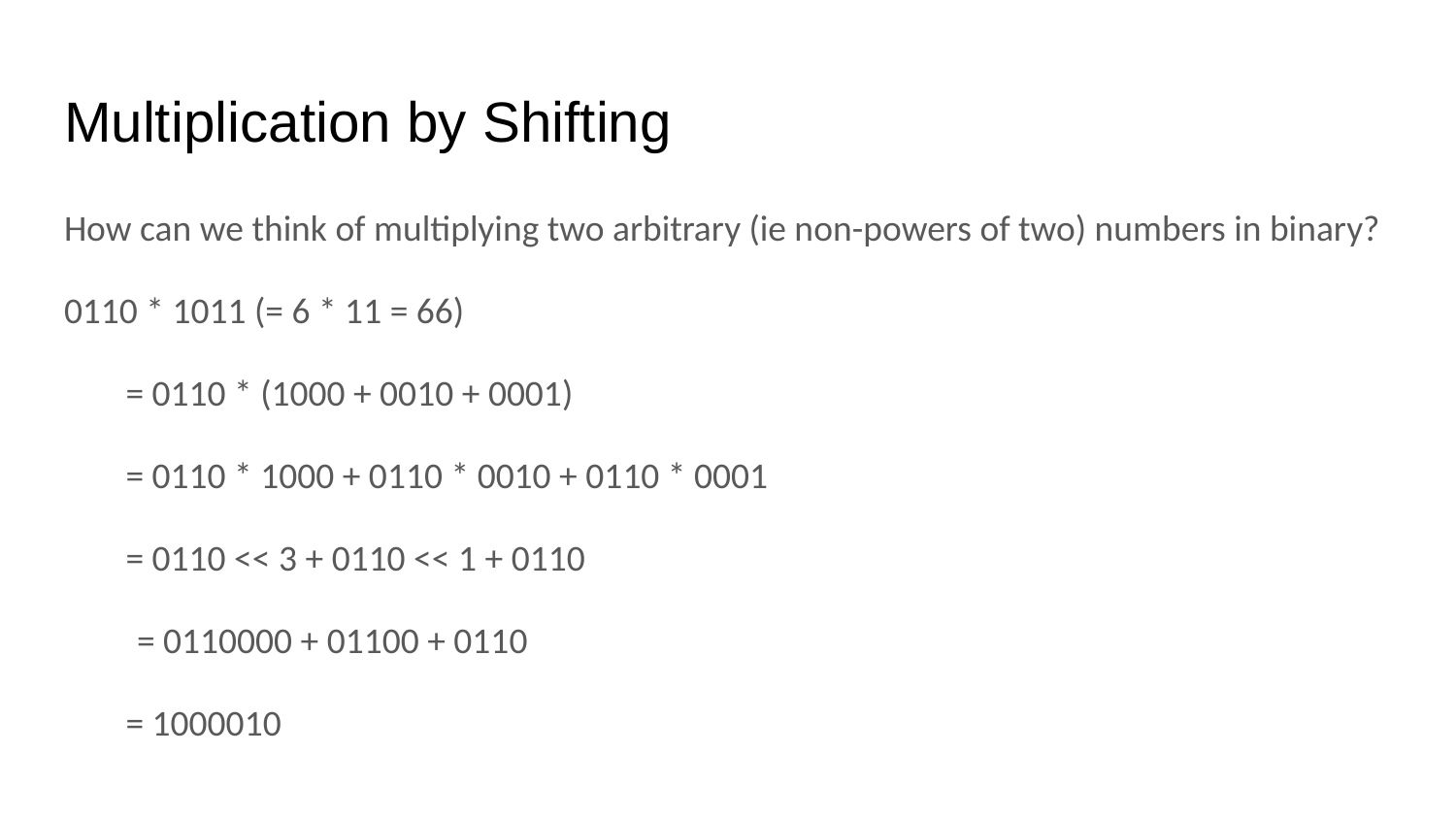

# Multiplication by Shifting
How can we think of multiplying two arbitrary (ie non-powers of two) numbers in binary?
0110 * 1011 (= 6 * 11 = 66)
= 0110 * (1000 + 0010 + 0001)
= 0110 * 1000 + 0110 * 0010 + 0110 * 0001
= 0110 << 3 + 0110 << 1 + 0110
= 0110000 + 01100 + 0110
= 1000010